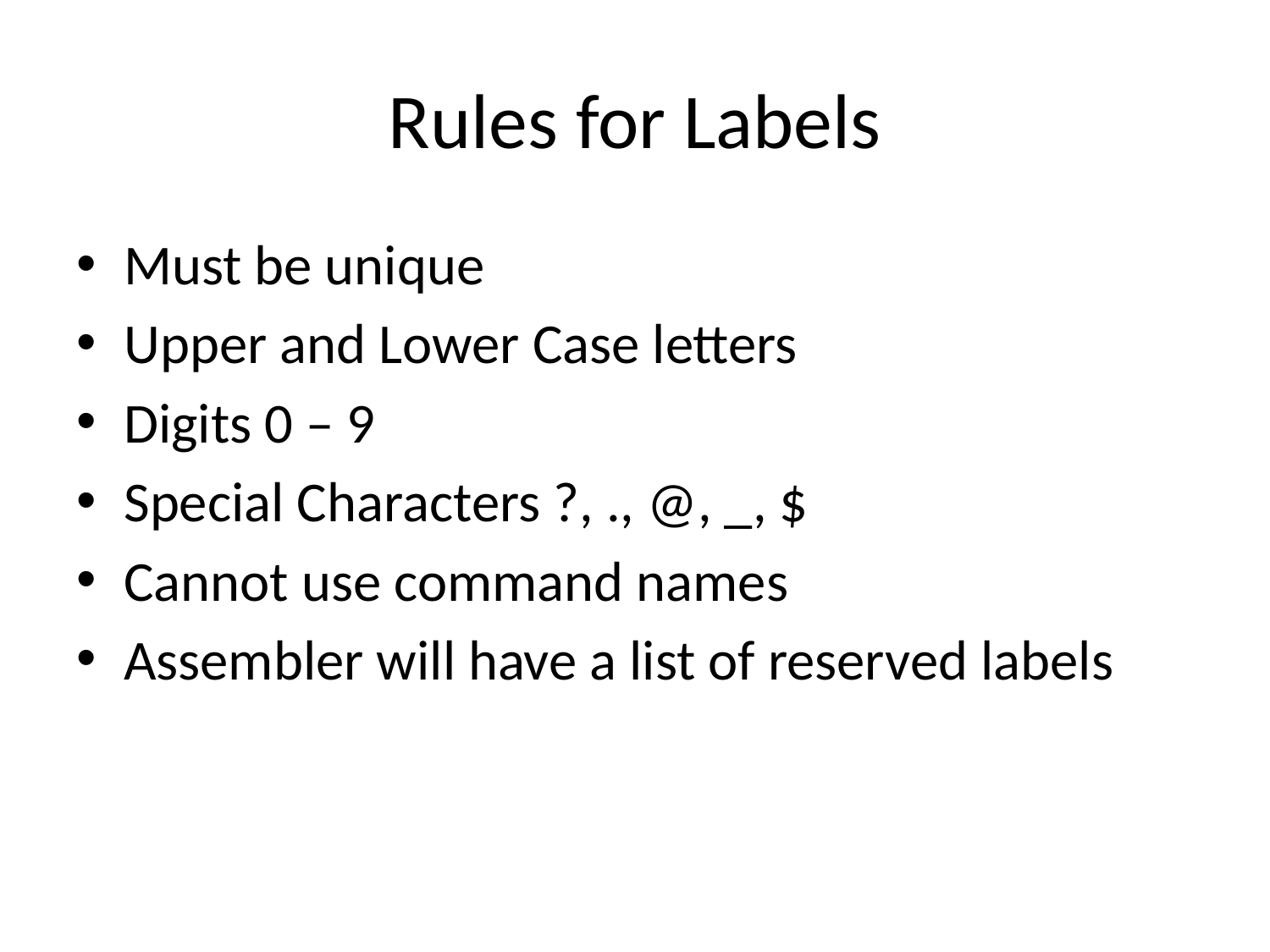

# Rules for Labels
Must be unique
Upper and Lower Case letters
Digits 0 – 9
Special Characters ?, ., @, _, $
Cannot use command names
Assembler will have a list of reserved labels